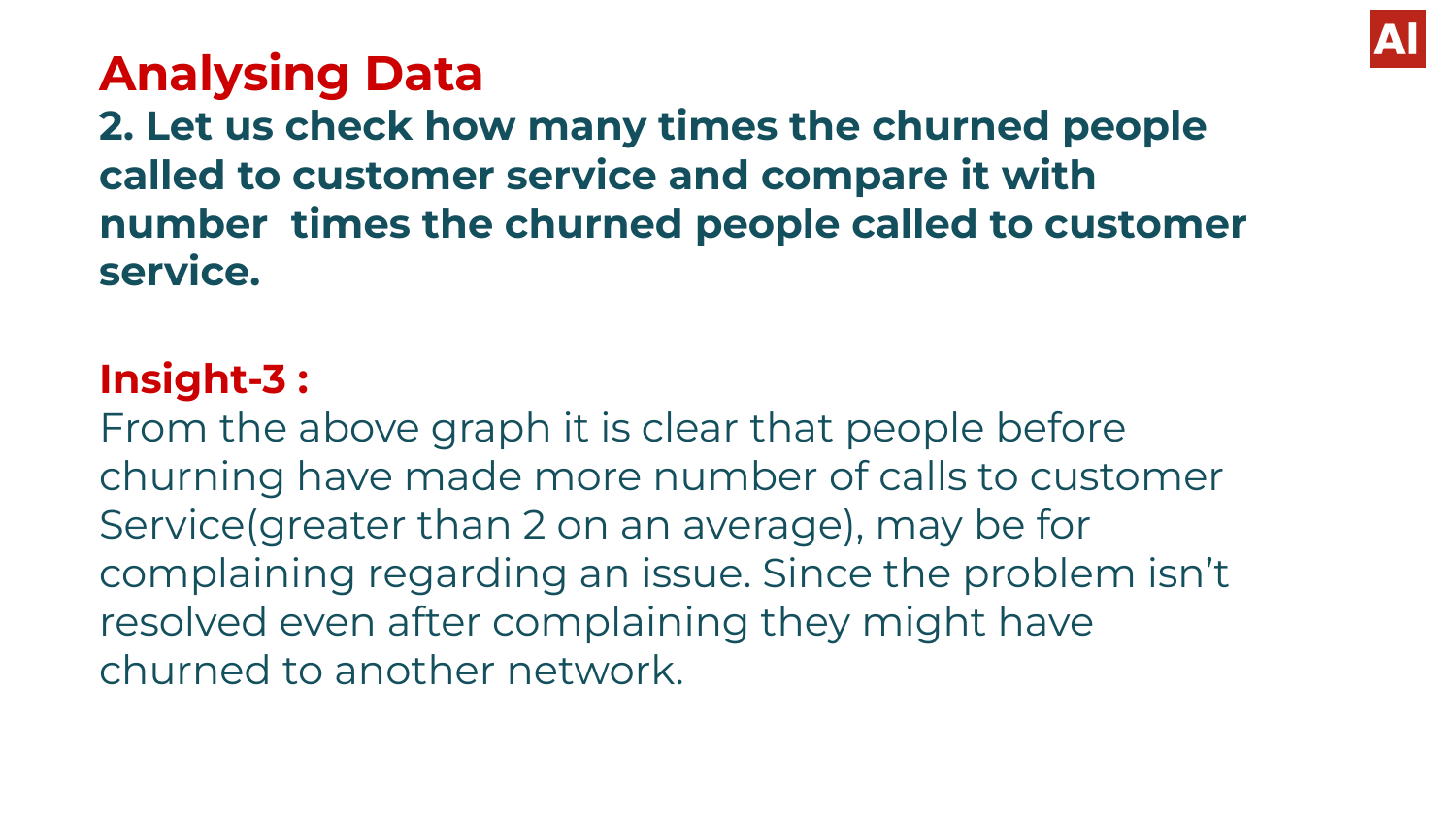

Analysing Data
2. Let us check how many times the churned people called to customer service and compare it with number  times the churned people called to customer service.

Insight-3 : From the above graph it is clear that people before
churning have made more number of calls to customer
Service(greater than 2 on an average), may be for complaining regarding an issue. Since the problem isn’t resolved even after complaining they might have churned to another network.